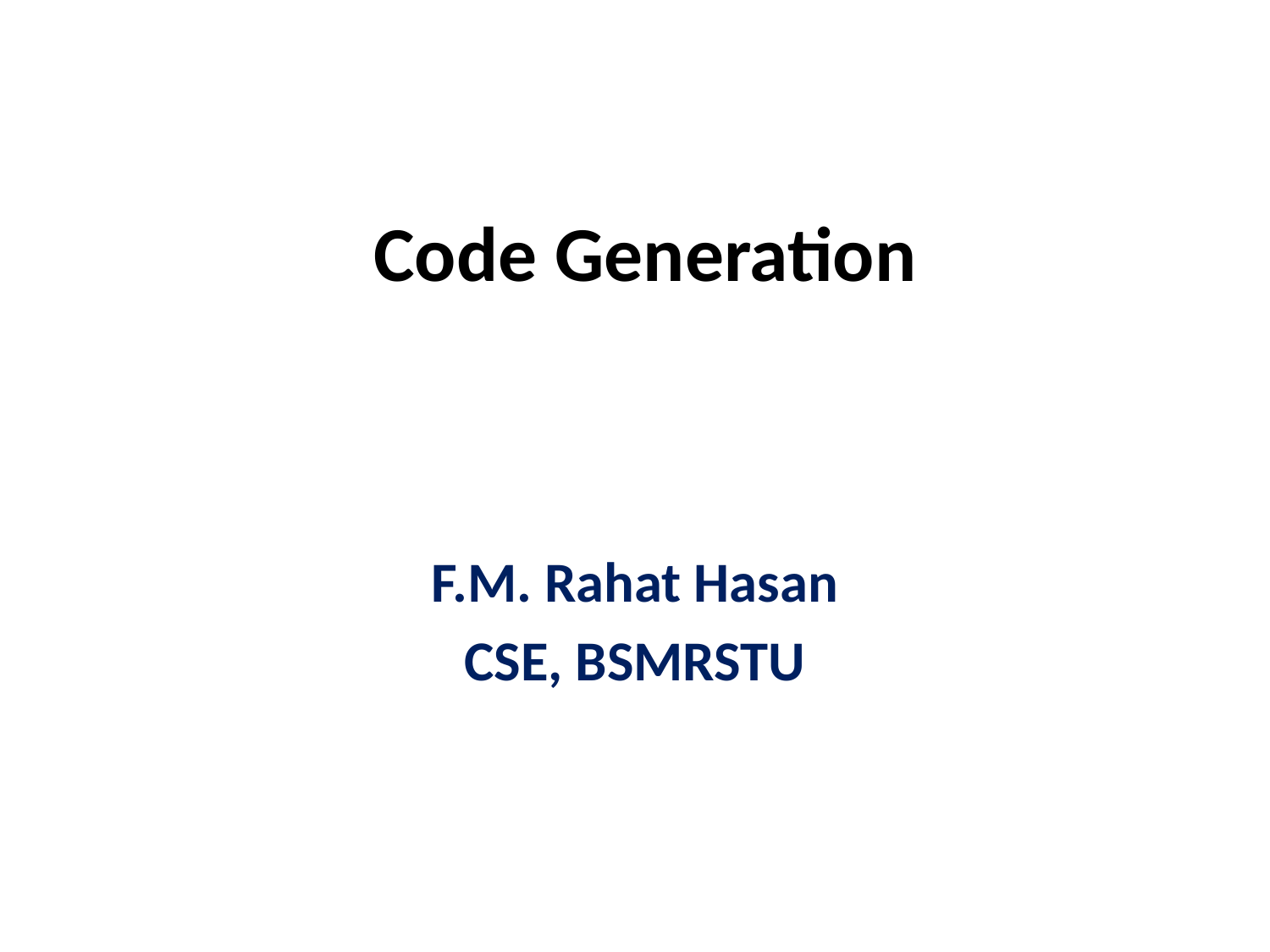

# Code Generation
F.M. Rahat Hasan
CSE, BSMRSTU